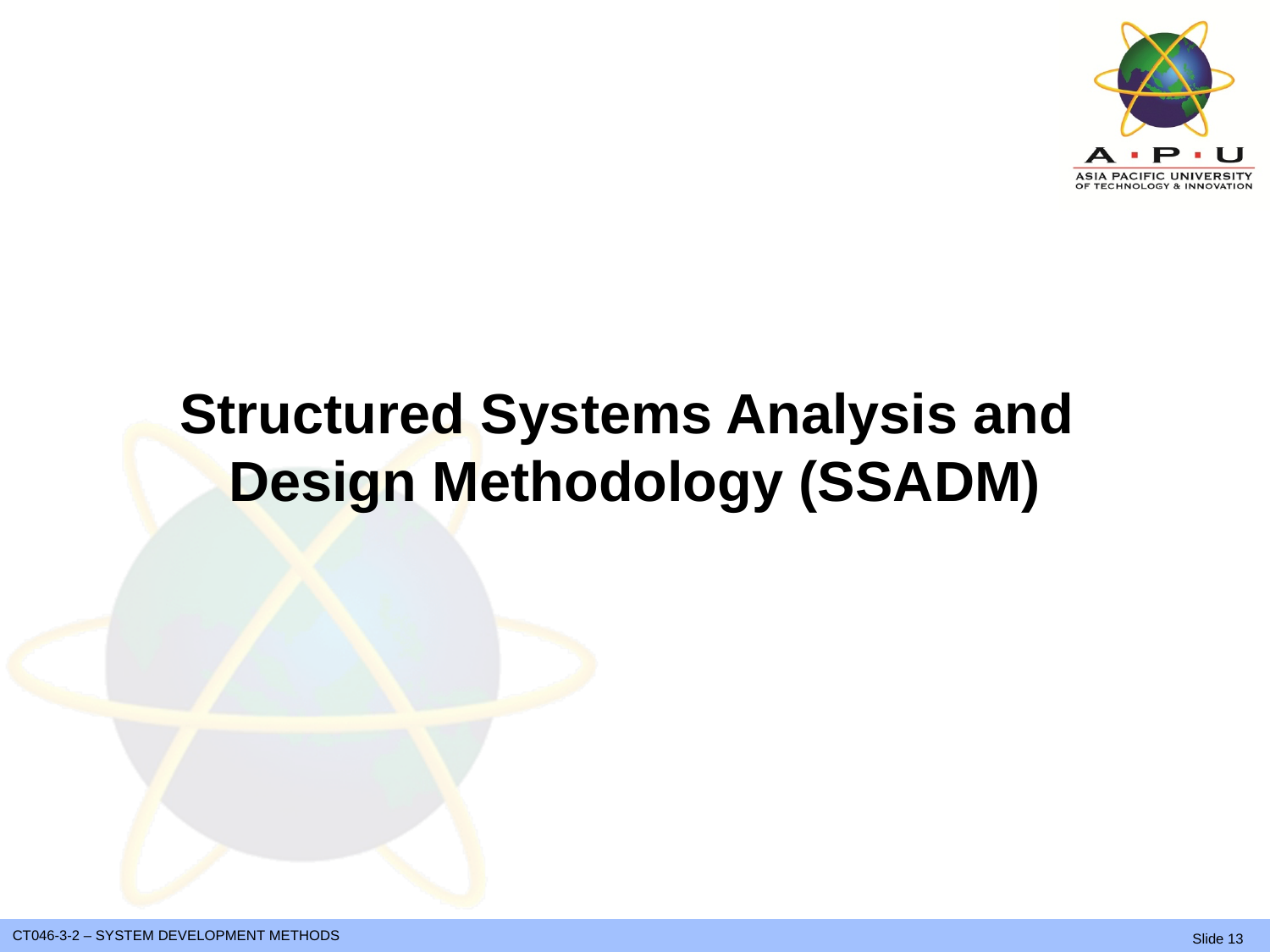

# Structured Systems Analysis and Design Methodology (SSADM)